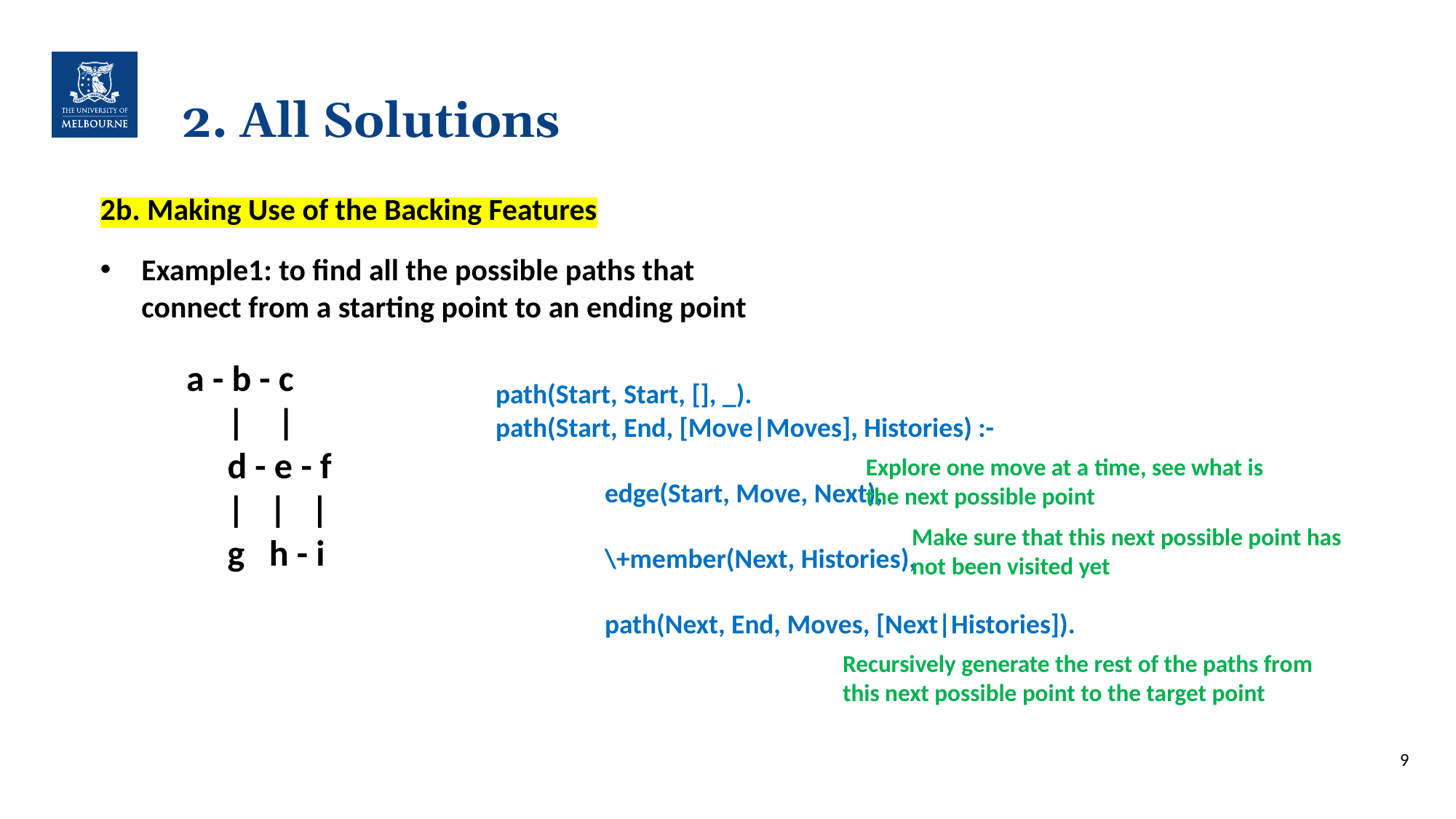

# 2. All Solutions
2b. Making Use of the Backing Features
Example1: to find all the possible paths that connect from a starting point to an ending point
a - b - c
     |    |
     d - e - f
     |   |   |
     g   h - i
path(Start, Start, [], _).
path(Start, End, [Move|Moves], Histories) :-

	edge(Start, Move, Next),

	\+member(Next, Histories),

	path(Next, End, Moves, [Next|Histories]).
Explore one move at a time, see what is the next possible point
Make sure that this next possible point has not been visited yet
Recursively generate the rest of the paths from this next possible point to the target point
9